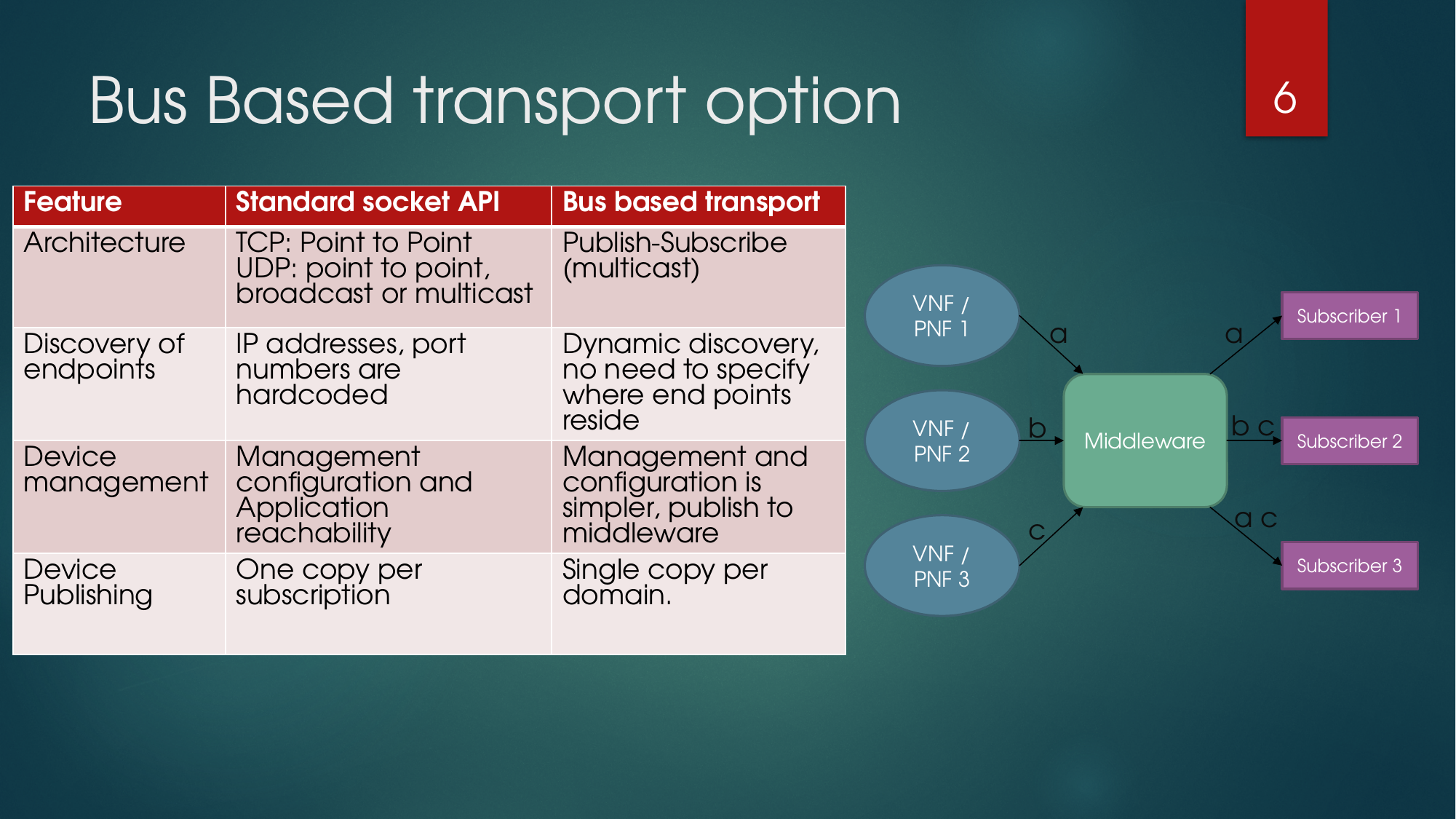

6
# Bus Based transport option
| Feature | Standard socket API | Bus based transport |
| --- | --- | --- |
| Architecture | TCP: Point to Point UDP: point to point, broadcast or multicast | Publish-Subscribe (multicast) |
| Discovery of endpoints | IP addresses, port numbers are hardcoded | Dynamic discovery, no need to specify where end points reside |
| Device management | Management configuration and Application reachability | Management and configuration is simpler, publish to middleware |
| Device Publishing | One copy per subscription | Single copy per domain. |
VNF / PNF 1
Subscriber 1
a
a
Middleware
VNF / PNF 2
b c
b
Subscriber 2
a c
c
VNF / PNF 3
Subscriber 3